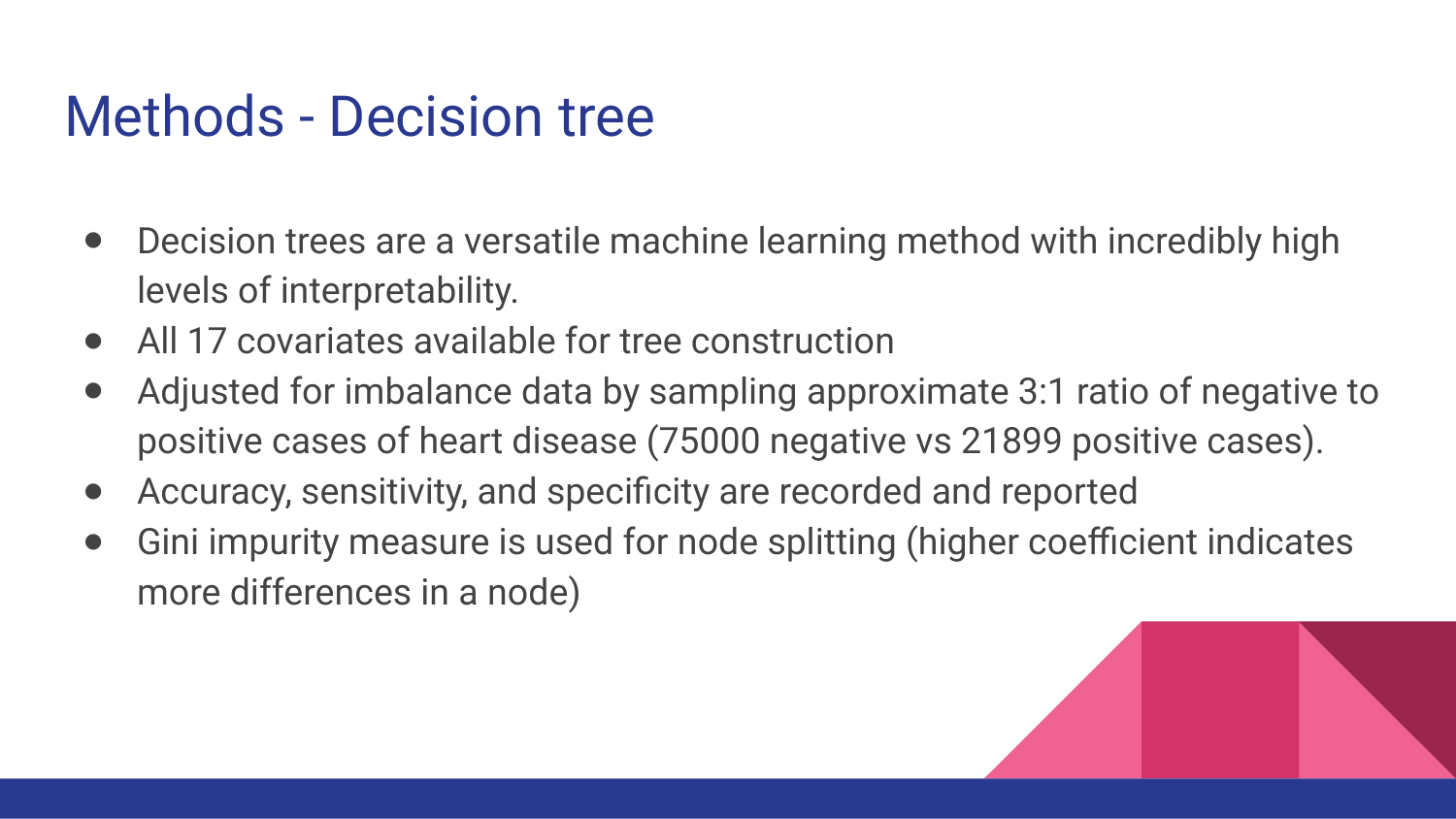

# Methods - Decision tree
Decision trees are a versatile machine learning method with incredibly high levels of interpretability.
All 17 covariates available for tree construction
Adjusted for imbalance data by sampling approximate 3:1 ratio of negative to positive cases of heart disease (75000 negative vs 21899 positive cases).
Accuracy, sensitivity, and specificity are recorded and reported
Gini impurity measure is used for node splitting (higher coefficient indicates more differences in a node)